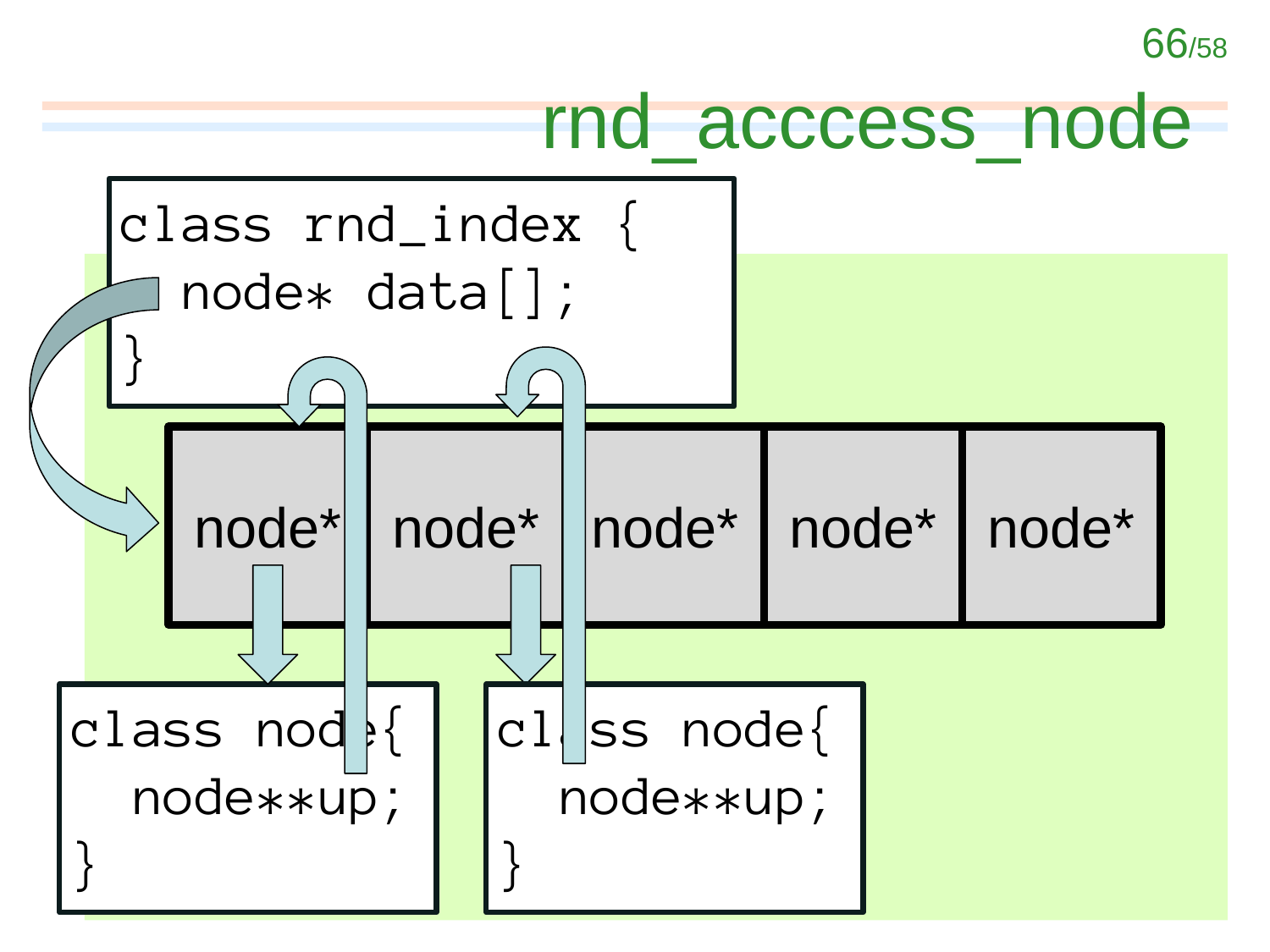

# rnd_acccess_node
class rnd_index {
  node* data[];
}

node*
node*
node*
node*
node*

class node{
  node**up;
}
class node{
  node**up;
}